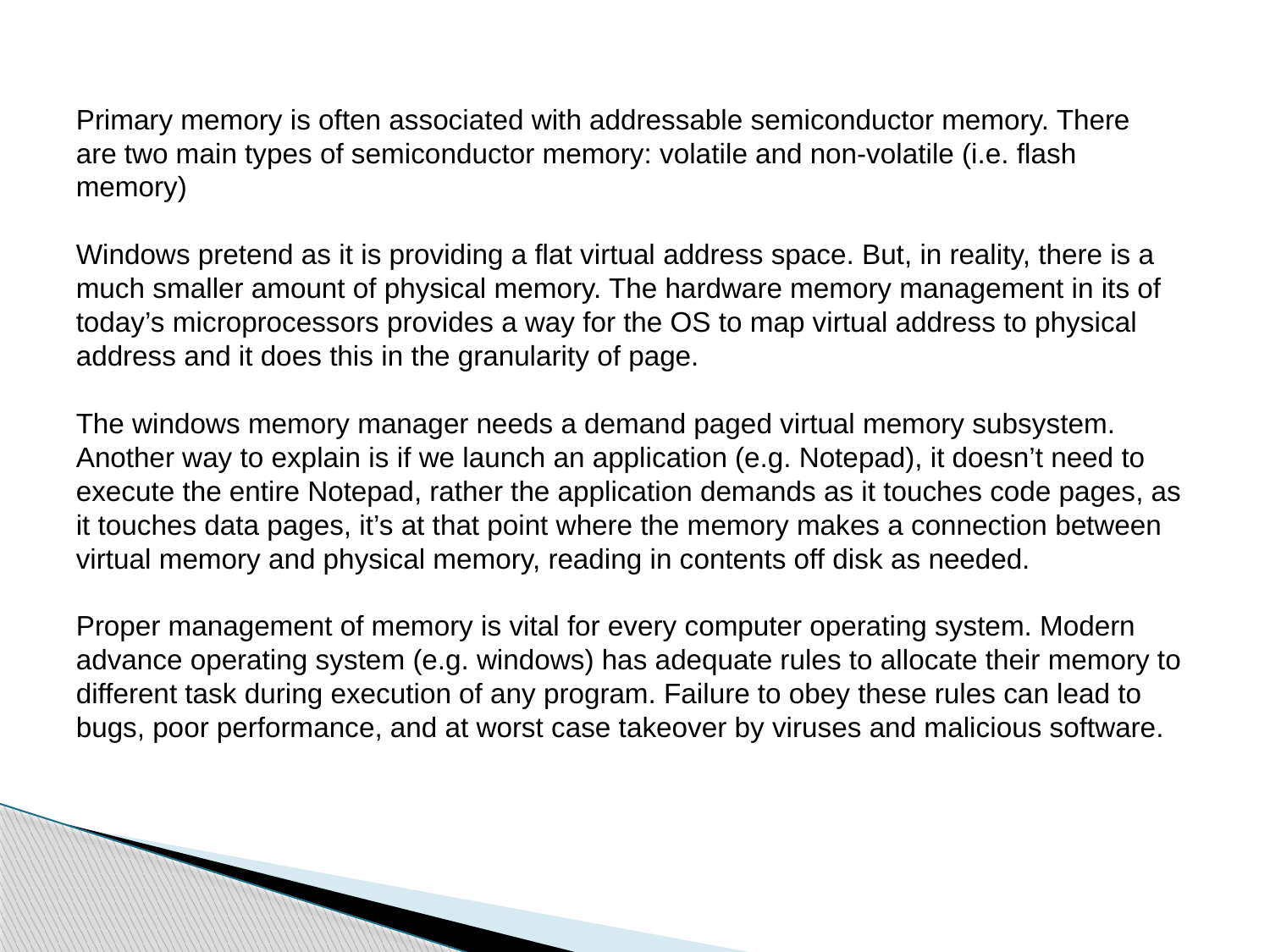

Primary memory is often associated with addressable semiconductor memory. There
are two main types of semiconductor memory: volatile and non-volatile (i.e. flash
memory)

Windows pretend as it is providing a flat virtual address space. But, in reality, there is a much smaller amount of physical memory. The hardware memory management in its of today’s microprocessors provides a way for the OS to map virtual address to physical address and it does this in the granularity of page.

The windows memory manager needs a demand paged virtual memory subsystem. Another way to explain is if we launch an application (e.g. Notepad), it doesn’t need to execute the entire Notepad, rather the application demands as it touches code pages, as it touches data pages, it’s at that point where the memory makes a connection between virtual memory and physical memory, reading in contents off disk as needed.

Proper management of memory is vital for every computer operating system. Modern advance operating system (e.g. windows) has adequate rules to allocate their memory to different task during execution of any program. Failure to obey these rules can lead to bugs, poor performance, and at worst case takeover by viruses and malicious software.